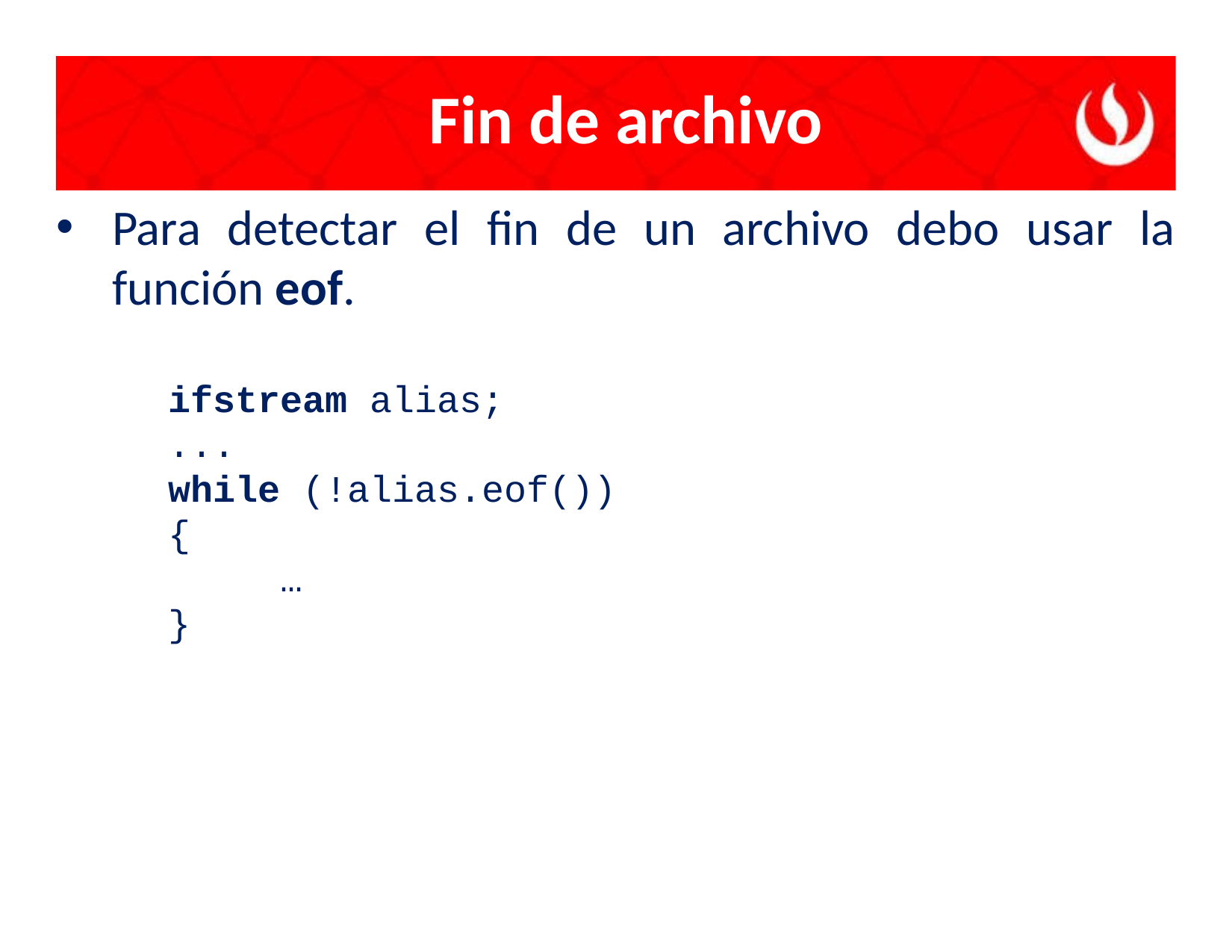

# Fin de archivo
Para detectar el fin de un archivo debo usar la función eof.

	ifstream alias;
	...
	while (!alias.eof())
	{
		…
	}